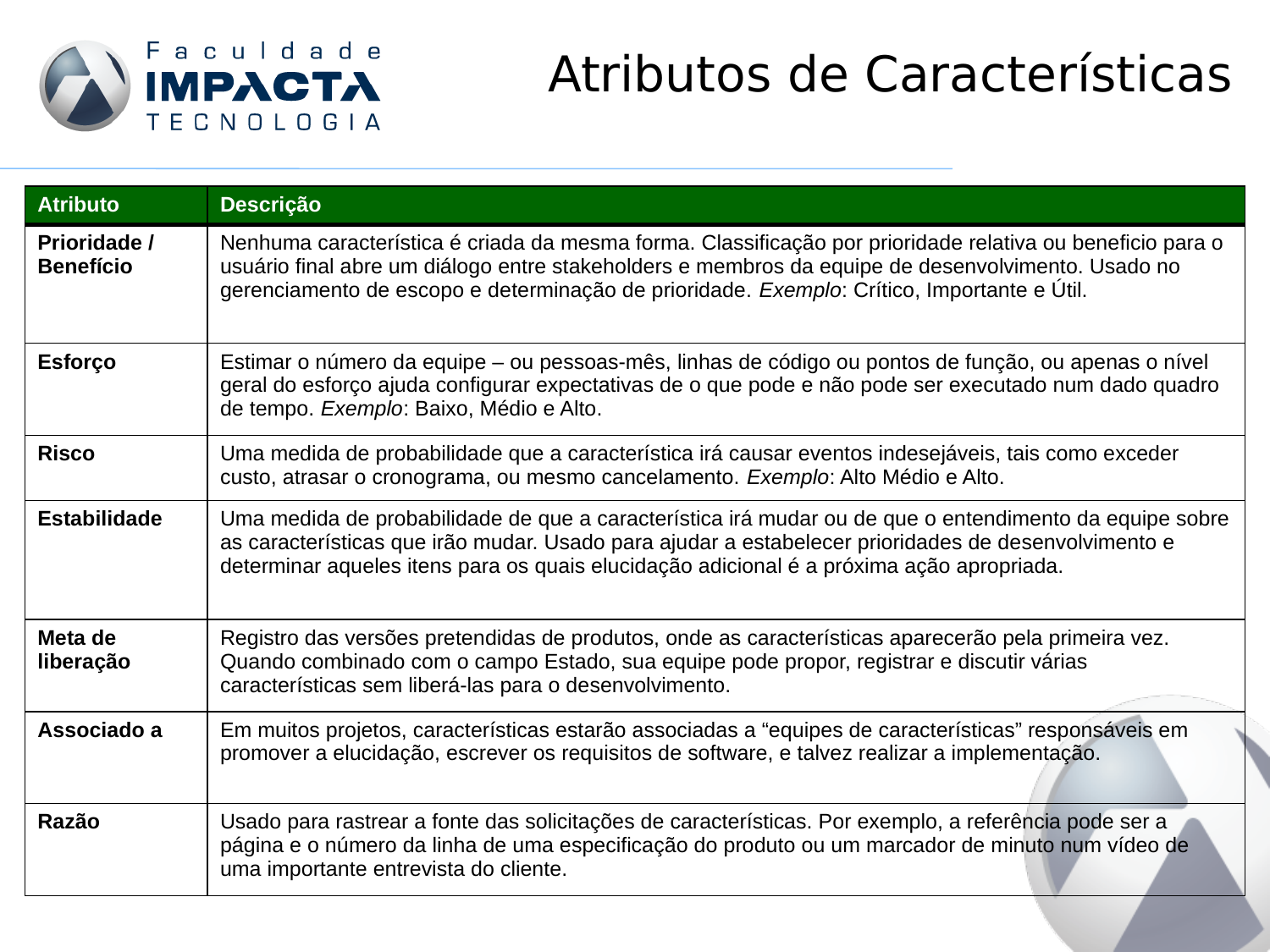

# Atributos de Características
| Atributo | Descrição |
| --- | --- |
| Prioridade / Benefício | Nenhuma característica é criada da mesma forma. Classificação por prioridade relativa ou beneficio para o usuário final abre um diálogo entre stakeholders e membros da equipe de desenvolvimento. Usado no gerenciamento de escopo e determinação de prioridade. Exemplo: Crítico, Importante e Útil. |
| Esforço | Estimar o número da equipe – ou pessoas-mês, linhas de código ou pontos de função, ou apenas o nível geral do esforço ajuda configurar expectativas de o que pode e não pode ser executado num dado quadro de tempo. Exemplo: Baixo, Médio e Alto. |
| Risco | Uma medida de probabilidade que a característica irá causar eventos indesejáveis, tais como exceder custo, atrasar o cronograma, ou mesmo cancelamento. Exemplo: Alto Médio e Alto. |
| Estabilidade | Uma medida de probabilidade de que a característica irá mudar ou de que o entendimento da equipe sobre as características que irão mudar. Usado para ajudar a estabelecer prioridades de desenvolvimento e determinar aqueles itens para os quais elucidação adicional é a próxima ação apropriada. |
| Meta de liberação | Registro das versões pretendidas de produtos, onde as características aparecerão pela primeira vez. Quando combinado com o campo Estado, sua equipe pode propor, registrar e discutir várias características sem liberá-las para o desenvolvimento. |
| Associado a | Em muitos projetos, características estarão associadas a “equipes de características” responsáveis em promover a elucidação, escrever os requisitos de software, e talvez realizar a implementação. |
| Razão | Usado para rastrear a fonte das solicitações de características. Por exemplo, a referência pode ser a página e o número da linha de uma especificação do produto ou um marcador de minuto num vídeo de uma importante entrevista do cliente. |